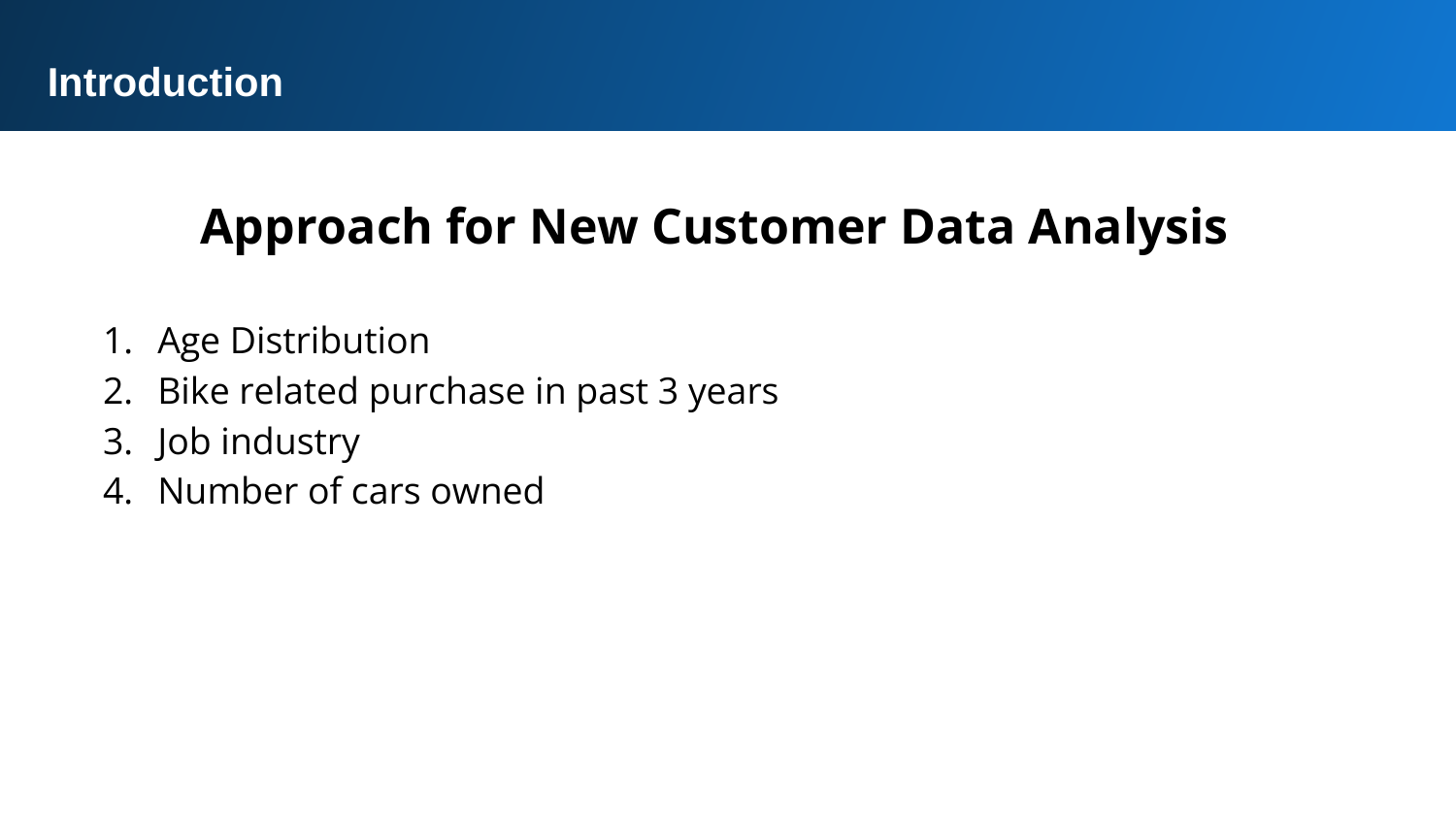

Introduction
Approach for New Customer Data Analysis
Age Distribution
Bike related purchase in past 3 years
Job industry
Number of cars owned